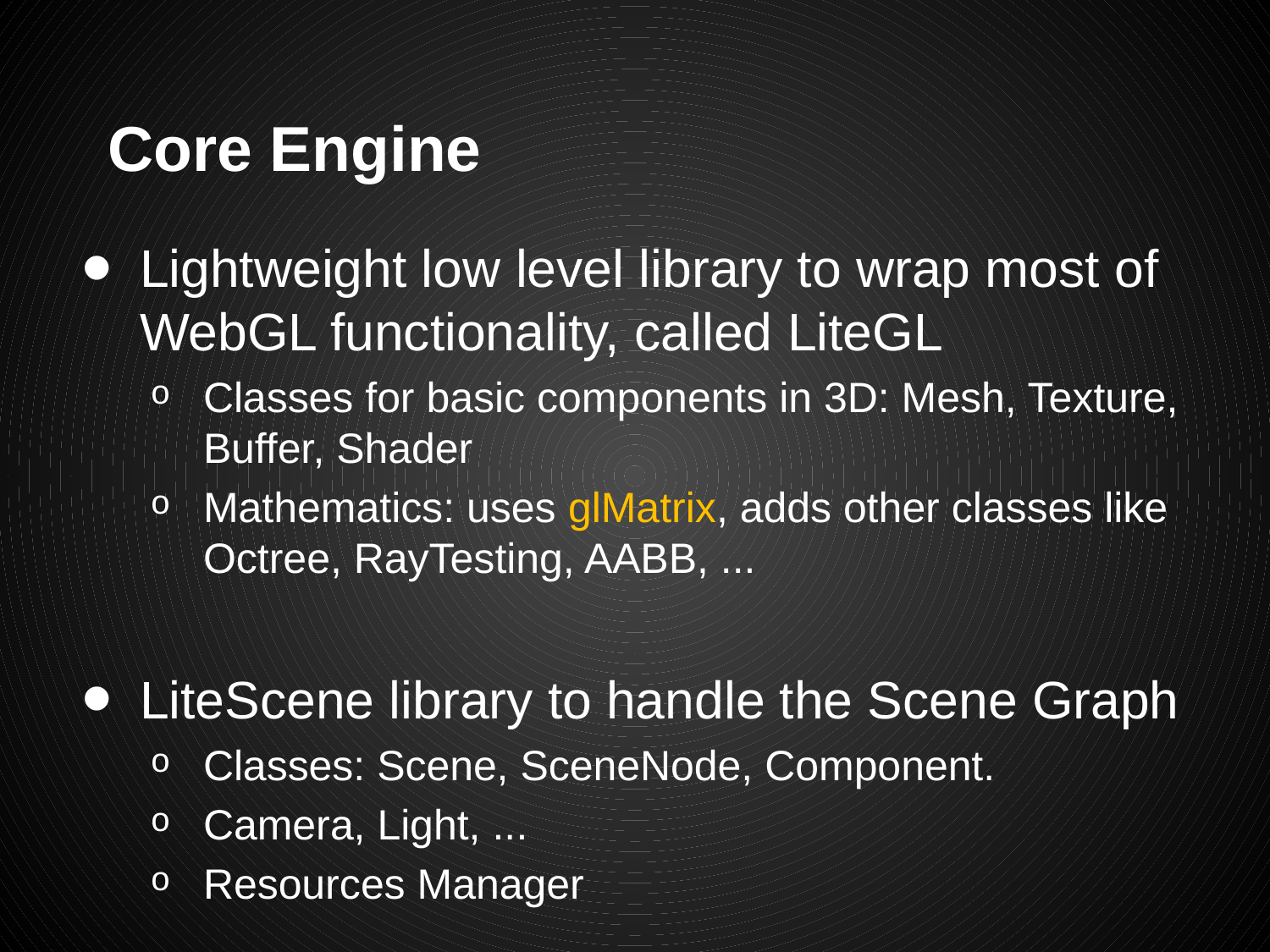

# Core Engine
Lightweight low level library to wrap most of WebGL functionality, called LiteGL
Classes for basic components in 3D: Mesh, Texture, Buffer, Shader
Mathematics: uses glMatrix, adds other classes like Octree, RayTesting, AABB, ...

LiteScene library to handle the Scene Graph
Classes: Scene, SceneNode, Component.
Camera, Light, ...
Resources Manager